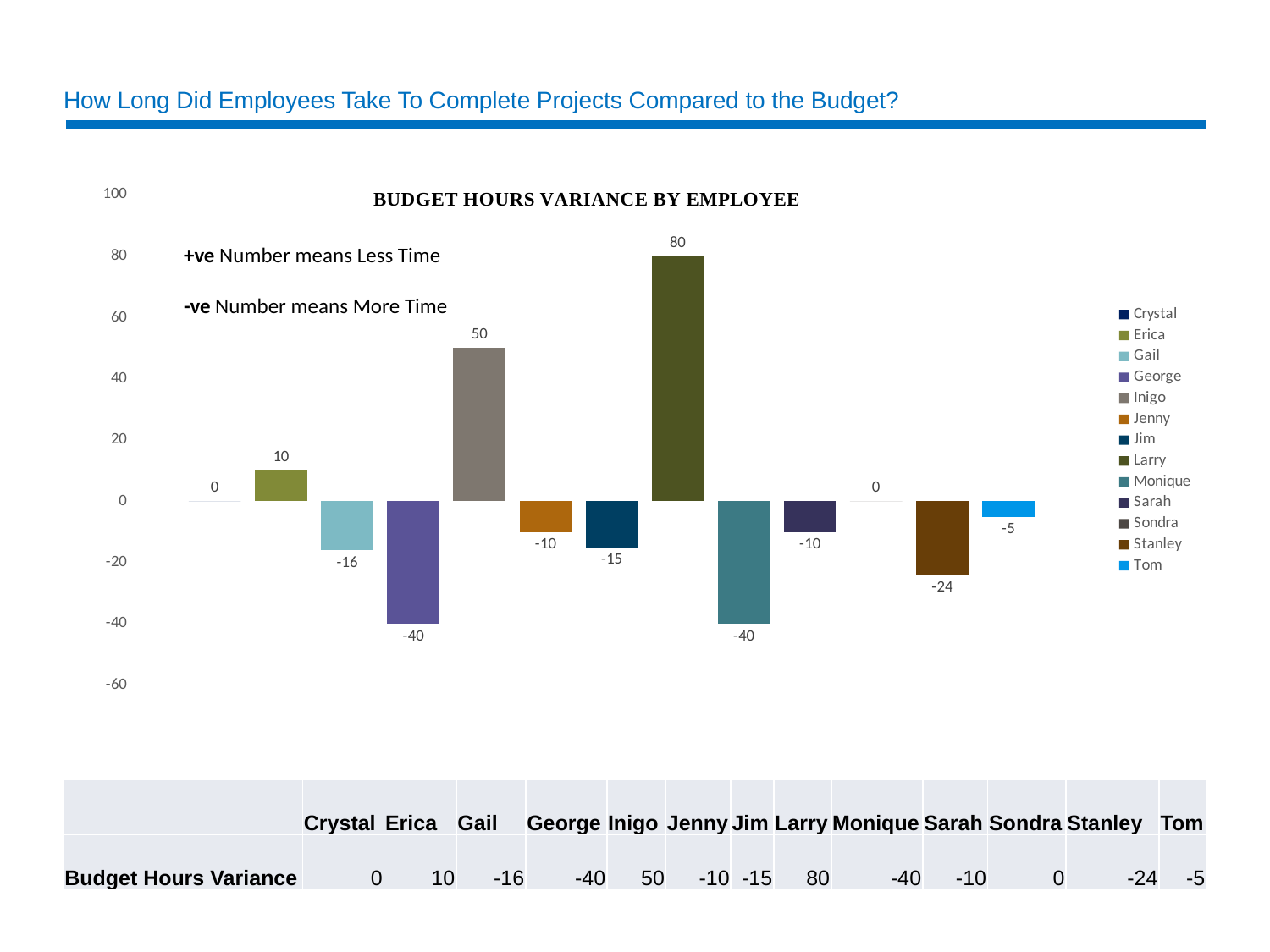

# How Long Did Employees Take To Complete Projects Compared to the Budget?

### Chart

| Category | Crystal | Erica | Gail | George | Inigo | Jenny | Jim | Larry | Monique | Sarah | Sondra | Stanley | Tom |
|---|---|---|---|---|---|---|---|---|---|---|---|---|---|
| Total | 0.0 | 10.0 | -16.0 | -40.0 | 50.0 | -10.0 | -15.0 | 80.0 | -40.0 | -10.0 | 0.0 | -24.0 | -5.0 |
+ve Number means Less Time

-ve Number means More Time
|  | Crystal | Erica | Gail | George | Inigo | Jenny | Jim | Larry | Monique | Sarah | Sondra | Stanley | Tom |
| --- | --- | --- | --- | --- | --- | --- | --- | --- | --- | --- | --- | --- | --- |
| Budget Hours Variance | 0 | 10 | -16 | -40 | 50 | -10 | -15 | 80 | -40 | -10 | 0 | -24 | -5 |